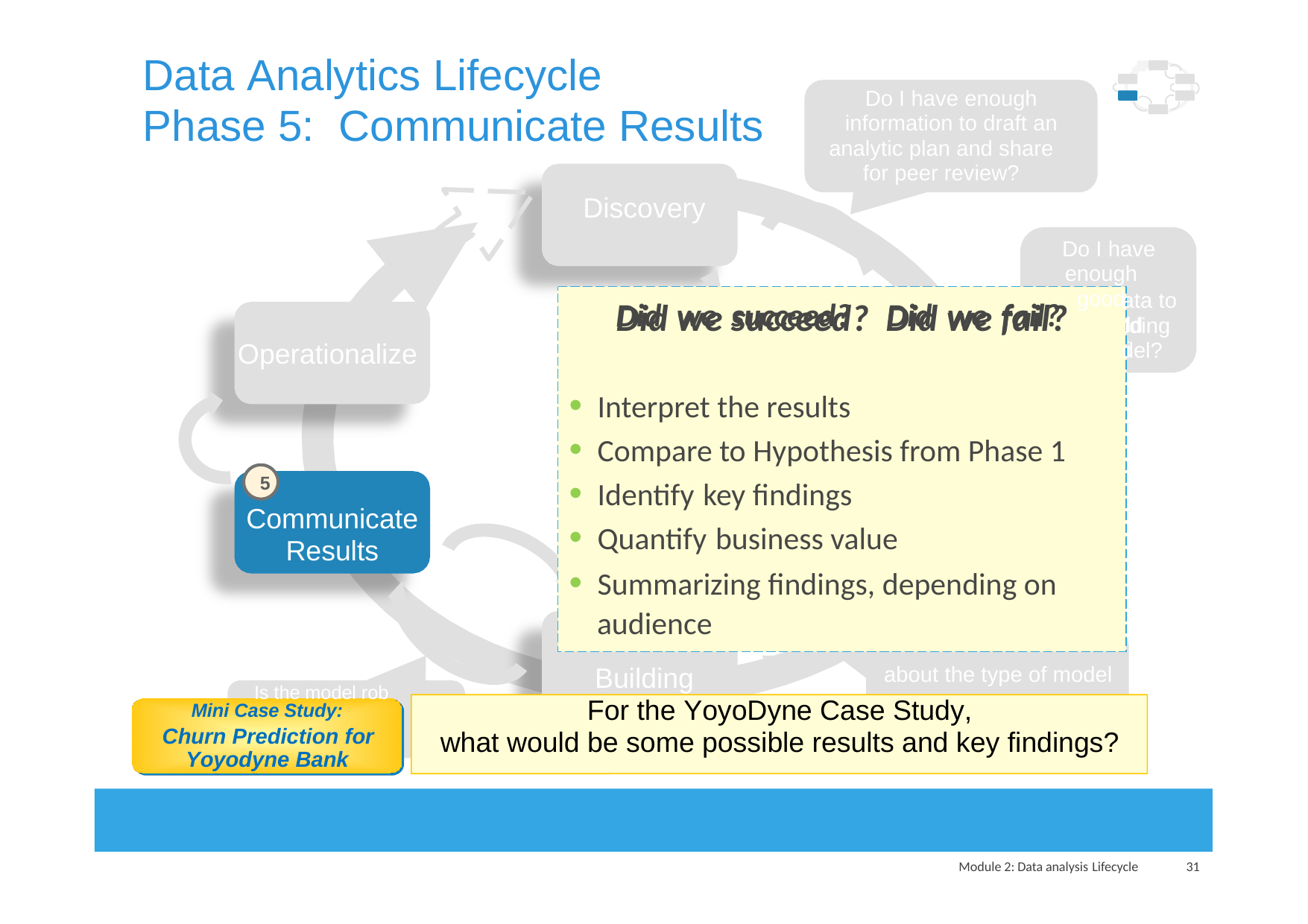

Data Analytics Lifecycle

Do I have enough
information to draft an
analytic plan and share for peer review?

Phase 5:
Communicate
Results

Discovery

Do I have
enough good

quality d start bui
Data Prep          the mo
Model
Planning
Model                          Do I have a good idea

ldi
ata to
lding del?
Did we succeed?  Did we fail?
• Interpret the results
• Compare to Hypothesis from Phase 1
• Identify key ﬁndings
• Quantify business value
• Summarizing ﬁndings, depending on audience
Did
we
succeed?
Did
we
fail?

Operationalize

5
Communicate

Results

Building

about the type of model

Is the model rob
Mini Case Study:
Churn Prediction for
Yoyodyne Bank
ust                                                                          to try? Can I refine the
we                                                                                  analytic plan?
?

For the YoyoDyne Case Study,
what would be some possible results and key findings?

enough?  Have failed for sure

Module 2: Data analysis Lifecycle
31